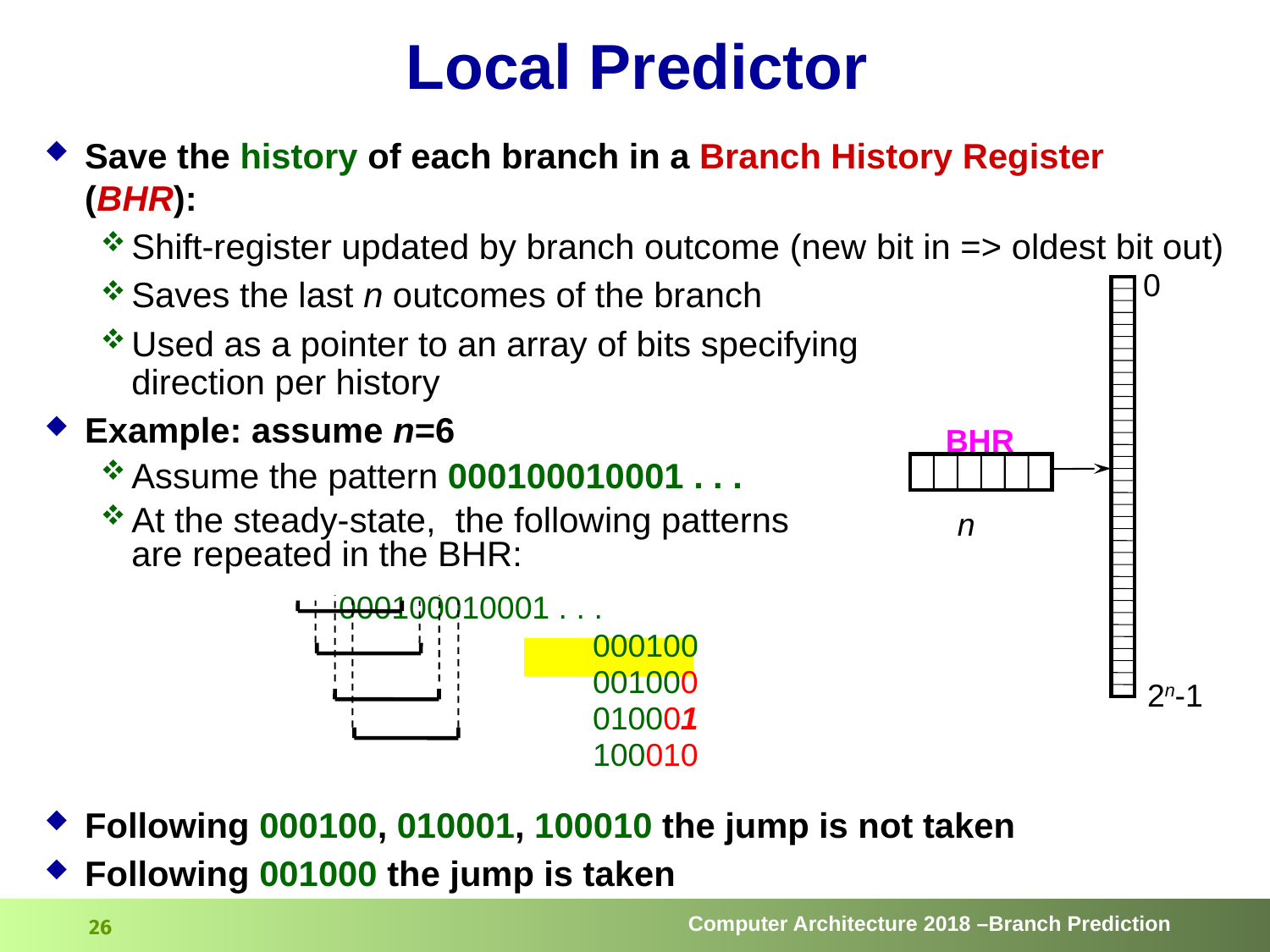

# Local Predictor
Save the history of each branch in a Branch History Register (BHR):
Shift-register updated by branch outcome (new bit in => oldest bit out)
Saves the last n outcomes of the branch
Used as a pointer to an array of bits specifying
direction per history
Example: assume n=6
Assume the pattern 000100010001 . . .
At the steady-state,  the following patterns
are repeated in the BHR:
			000100010001 . . .
					000100
					001000
					010001
					100010
Following 000100, 010001, 100010 the jump is not taken
Following 001000 the jump is taken
0

BHR

n
2n-1